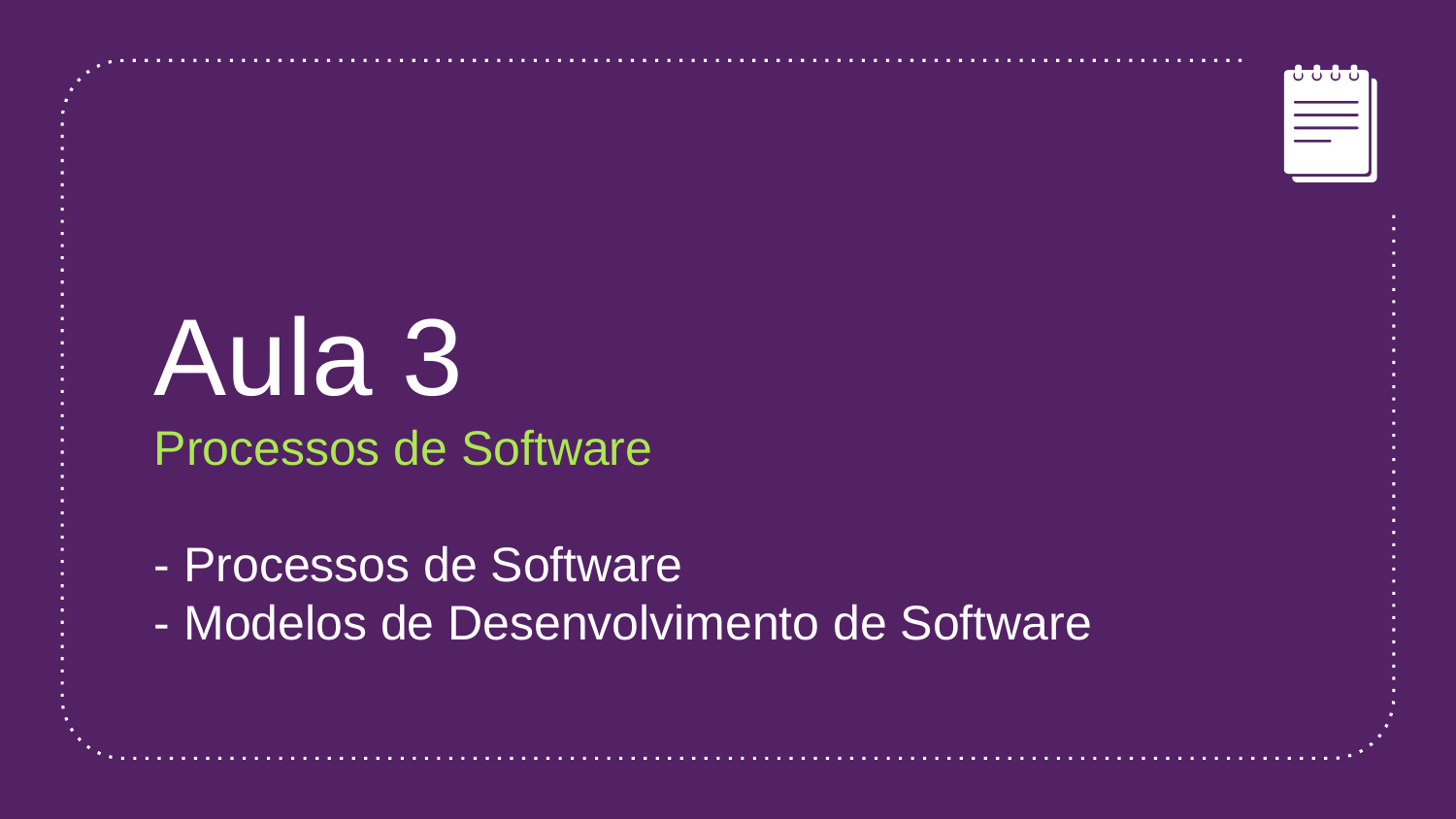

Aula 3
Processos de Software

- Processos de Software
- Modelos de Desenvolvimento de Software